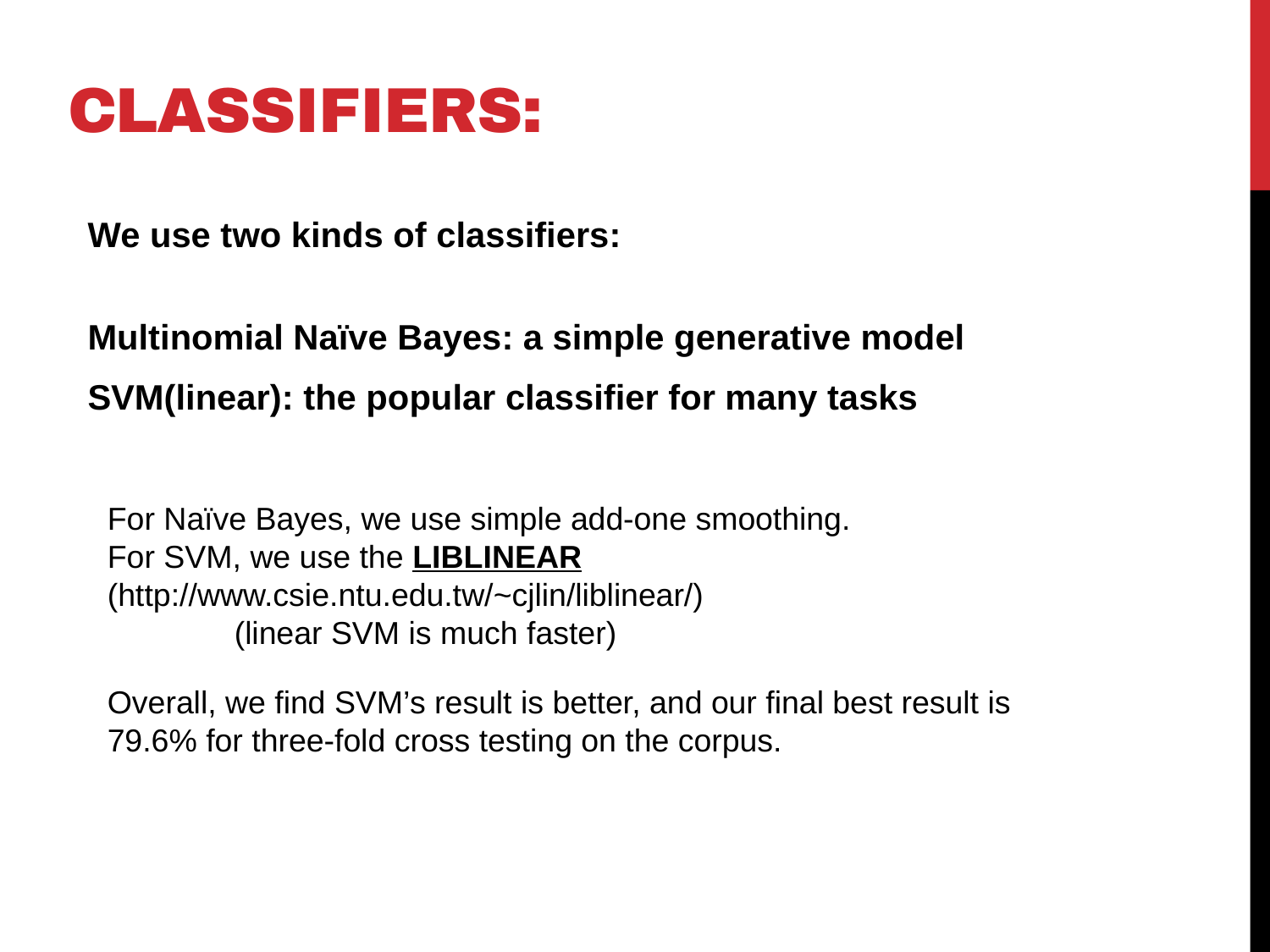

# Classifiers:
We use two kinds of classifiers:
Multinomial Naïve Bayes: a simple generative model
SVM(linear): the popular classifier for many tasks
For Naïve Bayes, we use simple add-one smoothing.
For SVM, we use the LIBLINEAR 	(http://www.csie.ntu.edu.tw/~cjlin/liblinear/)
	(linear SVM is much faster)
Overall, we find SVM’s result is better, and our final best result is 79.6% for three-fold cross testing on the corpus.